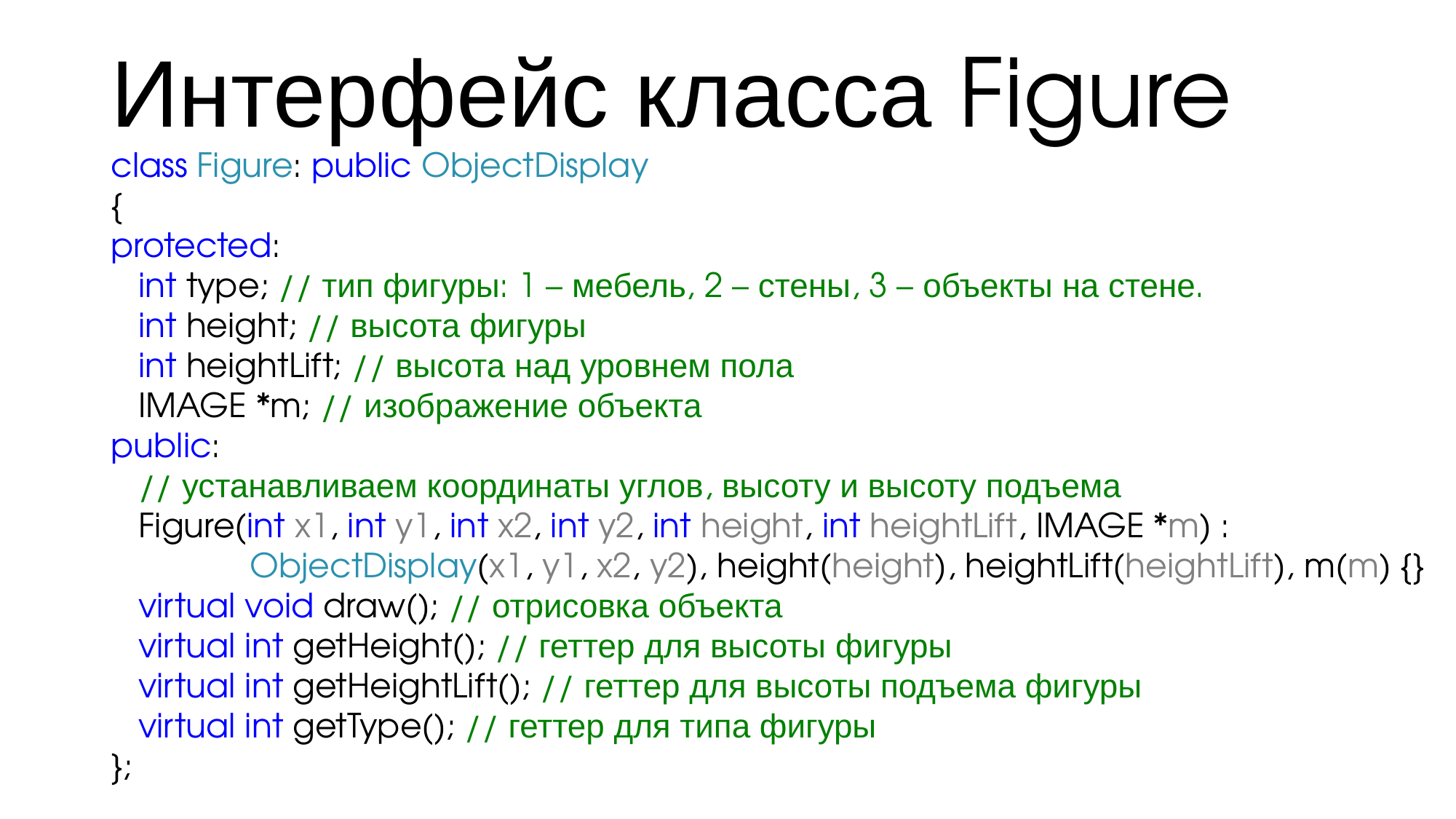

Интерфейс класса Figure
class Figure: public ObjectDisplay
{
protected:
   int type; // тип фигуры: 1 – мебель, 2 – стены, 3 – объекты на стене.
   int height; // высота фигуры
   int heightLift; // высота над уровнем пола
   IMAGE *m; // изображение объекта
public:
   // устанавливаем координаты углов, высоту и высоту подъема
   Figure(int x1, int y1, int x2, int y2, int height, int heightLift, IMAGE *m) :
               ObjectDisplay(x1, y1, x2, y2), height(height), heightLift(heightLift), m(m) {}
   virtual void draw(); // отрисовка объекта
   virtual int getHeight(); // геттер для высоты фигуры
   virtual int getHeightLift(); // геттер для высоты подъема фигуры
   virtual int getType(); // геттер для типа фигуры
};